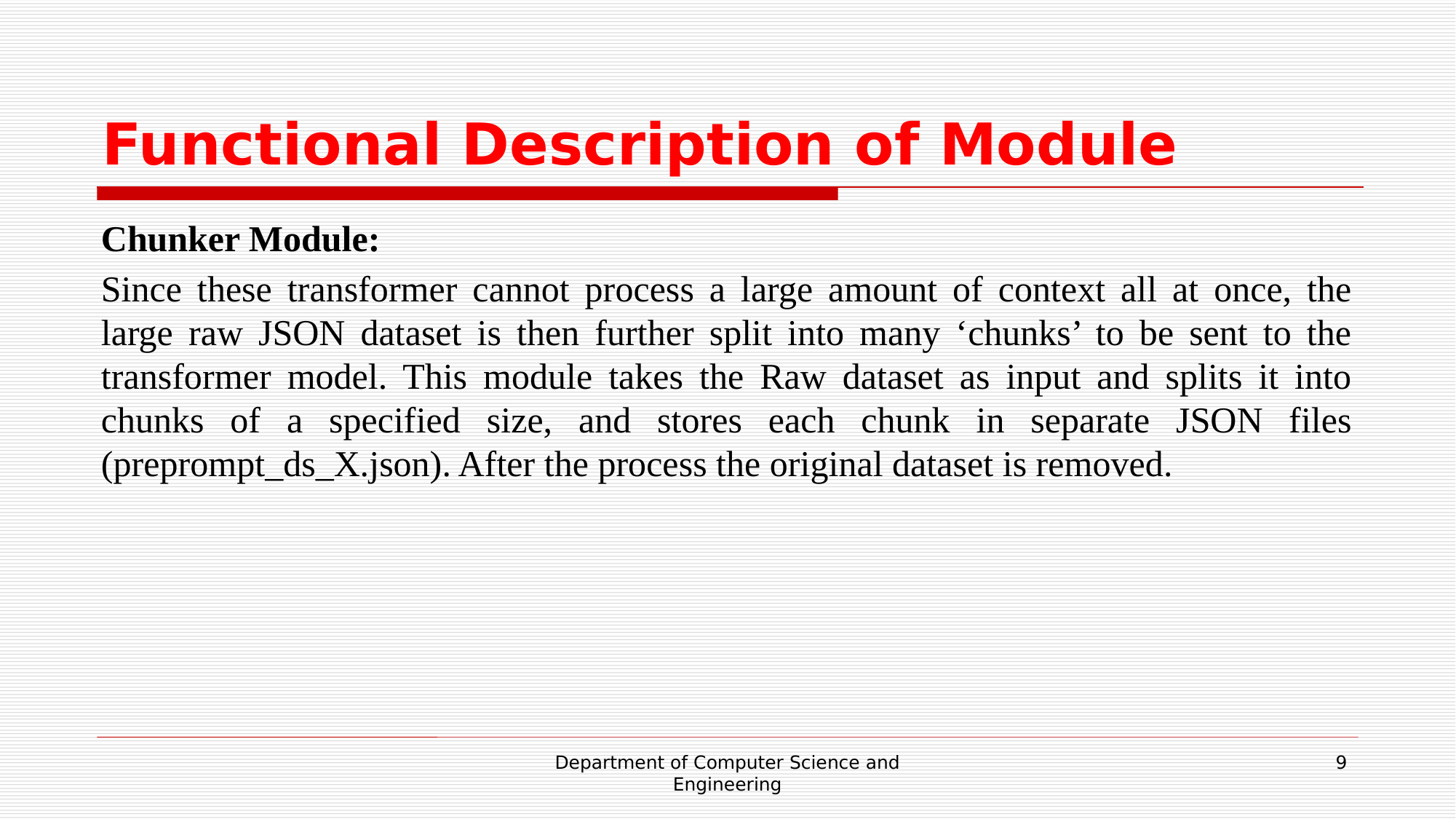

# Functional Description of Module
Chunker Module:
Since these transformer cannot process a large amount of context all at once, the large raw JSON dataset is then further split into many ‘chunks’ to be sent to the transformer model. This module takes the Raw dataset as input and splits it into chunks of a specified size, and stores each chunk in separate JSON files (preprompt_ds_X.json). After the process the original dataset is removed.
Department of Computer Science and Engineering
9